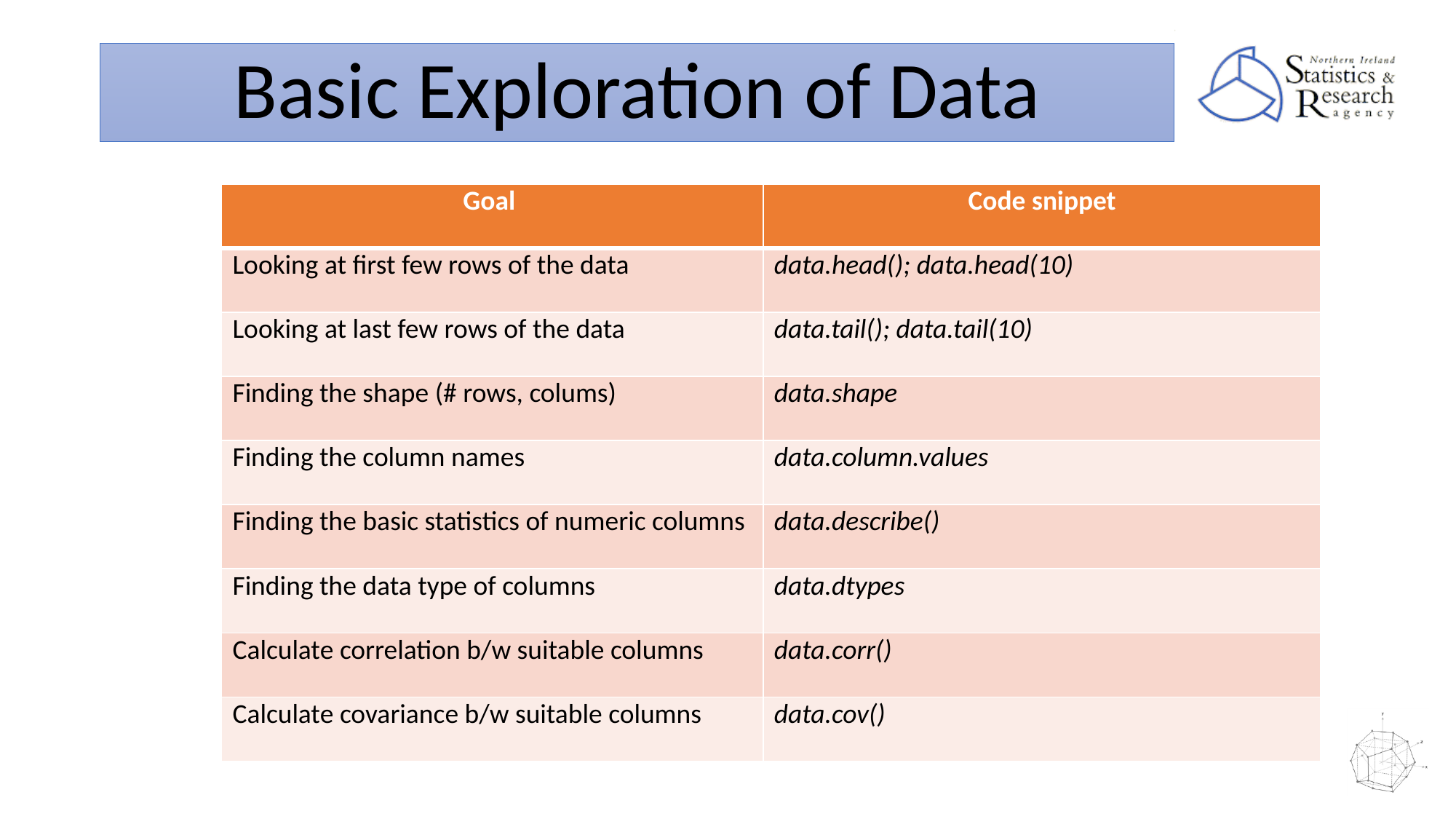

Basic Exploration of Data
| Goal | Code snippet |
| --- | --- |
| Looking at first few rows of the data | data.head(); data.head(10) |
| Looking at last few rows of the data | data.tail(); data.tail(10) |
| Finding the shape (# rows, colums) | data.shape |
| Finding the column names | data.column.values |
| Finding the basic statistics of numeric columns | data.describe() |
| Finding the data type of columns | data.dtypes |
| Calculate correlation b/w suitable columns | data.corr() |
| Calculate covariance b/w suitable columns | data.cov() |